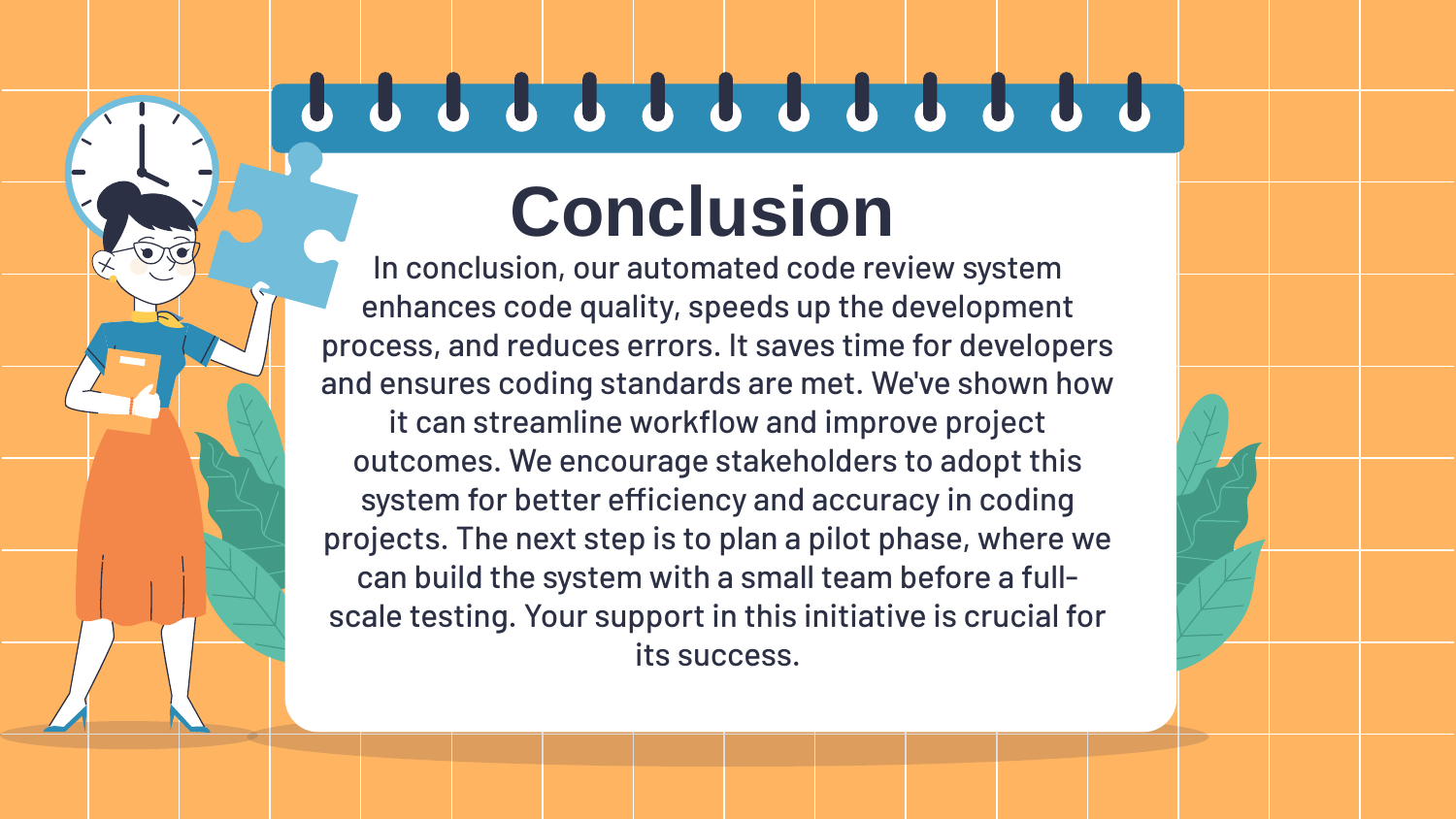

# Conclusion
In conclusion, our automated code review system enhances code quality, speeds up the development process, and reduces errors. It saves time for developers and ensures coding standards are met. We've shown how it can streamline workflow and improve project outcomes. We encourage stakeholders to adopt this system for better efficiency and accuracy in coding projects. The next step is to plan a pilot phase, where we can build the system with a small team before a full-scale testing. Your support in this initiative is crucial for its success.